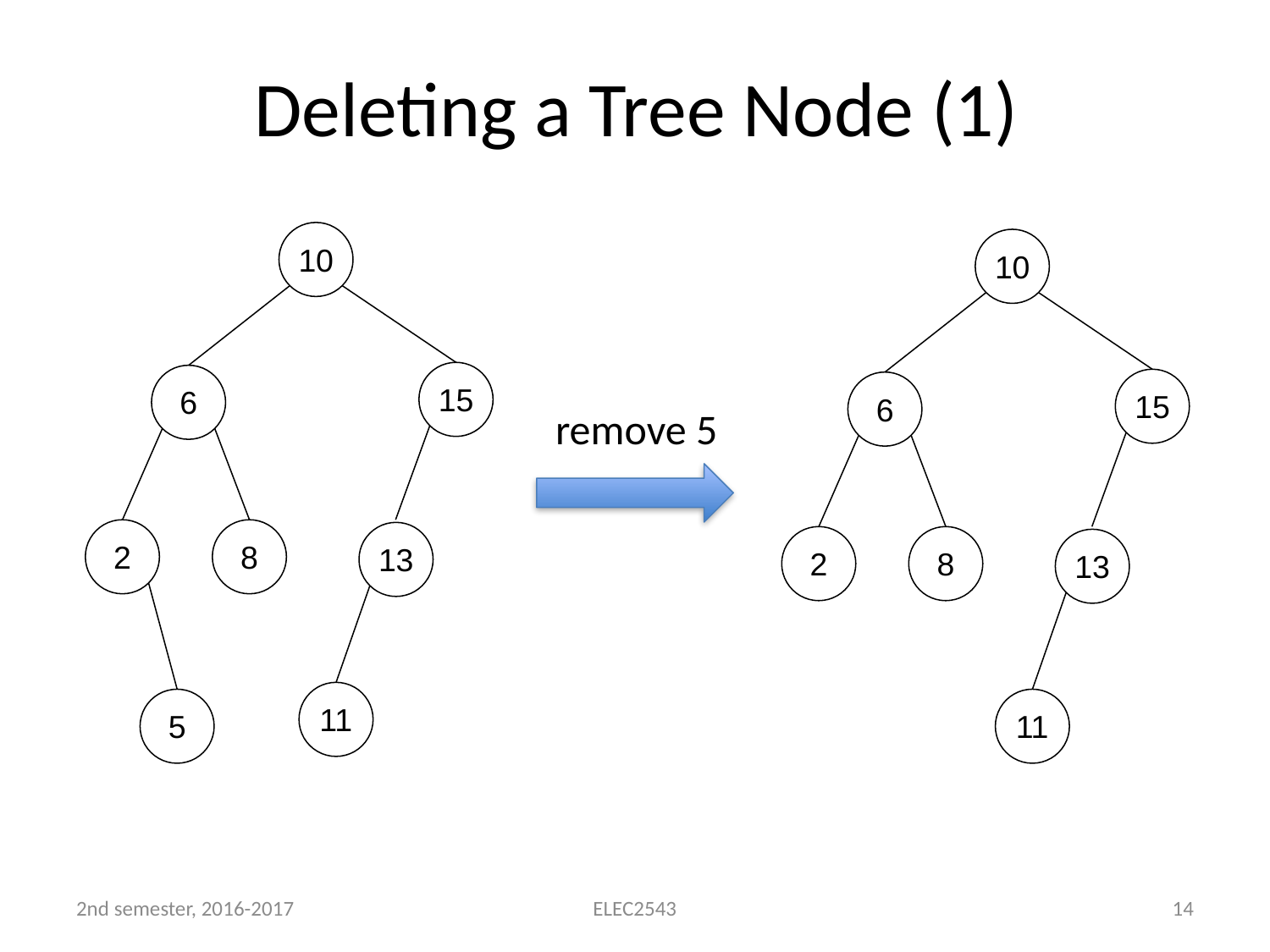

# Deleting a Tree Node (1)

10

15
6

2
8
13

11
5

10

15
6

2
8
13

11
remove 5

2nd semester, 2016-2017
ELEC2543
14